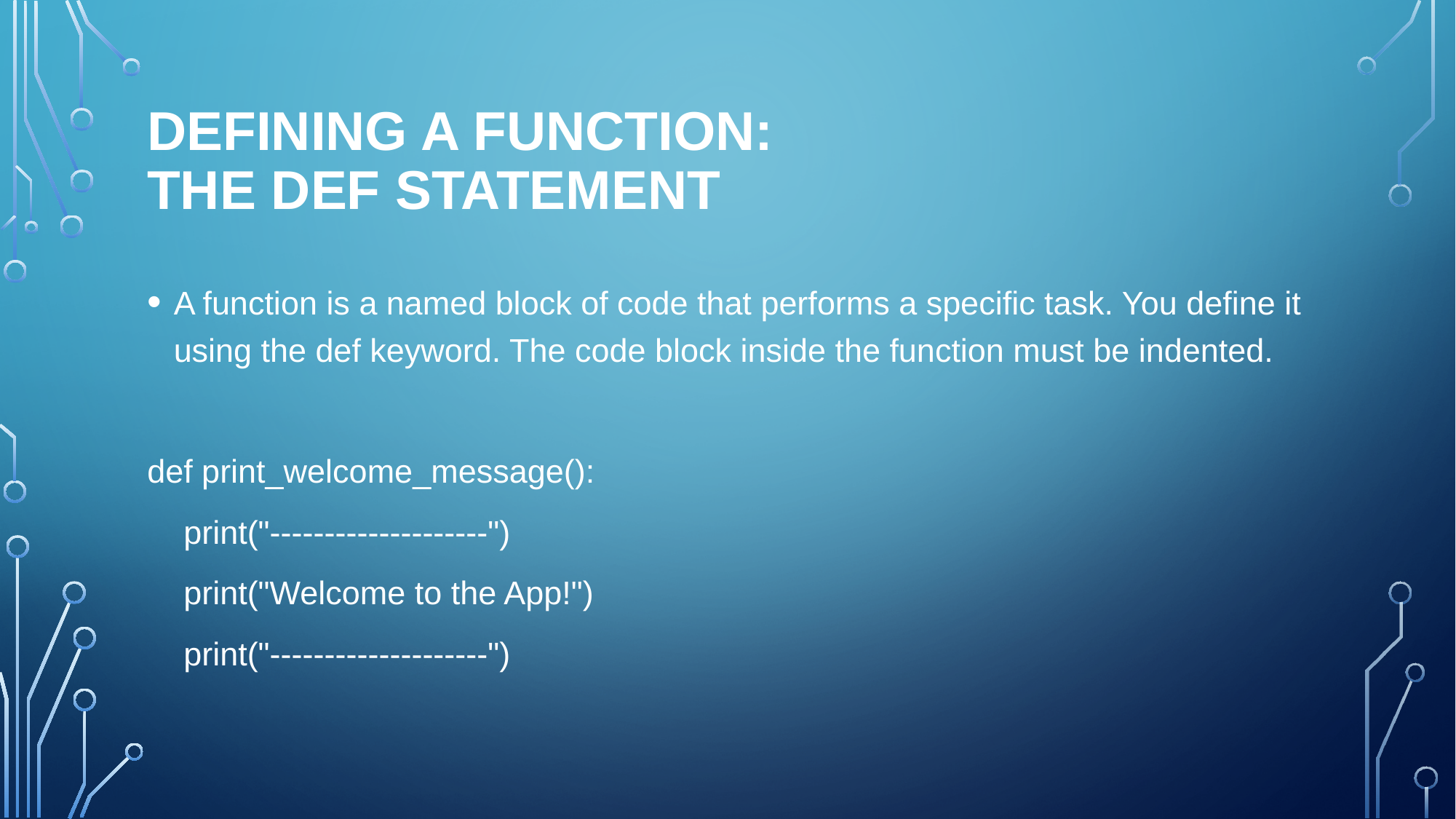

# Defining a Function: The def Statement
A function is a named block of code that performs a specific task. You define it using the def keyword. The code block inside the function must be indented.

def print_welcome_message():
    print("--------------------")
    print("Welcome to the App!")
    print("--------------------")